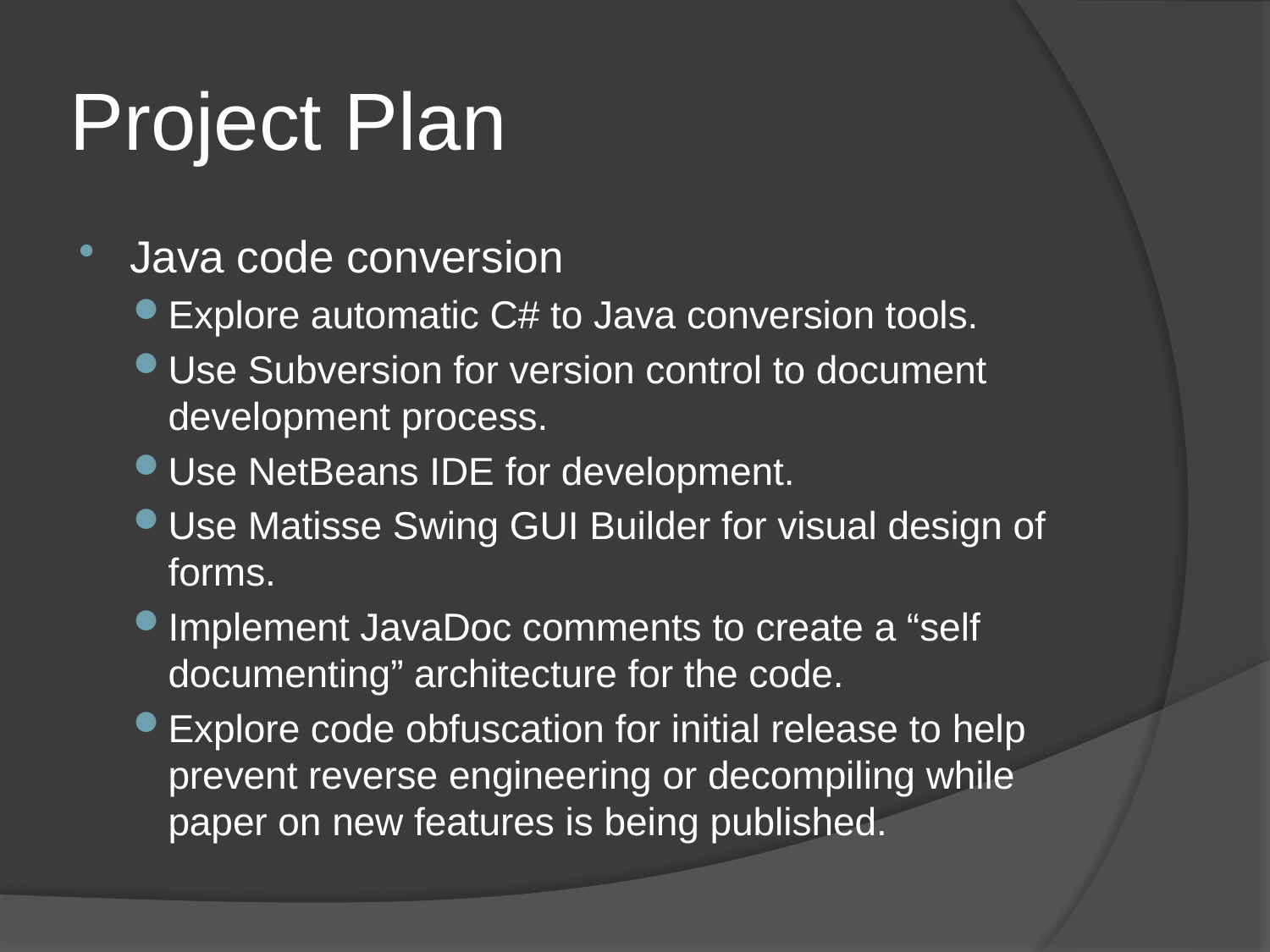

# Project Plan
Java code conversion
Explore automatic C# to Java conversion tools.
Use Subversion for version control to document development process.
Use NetBeans IDE for development.
Use Matisse Swing GUI Builder for visual design of forms.
Implement JavaDoc comments to create a “self documenting” architecture for the code.
Explore code obfuscation for initial release to help prevent reverse engineering or decompiling while paper on new features is being published.